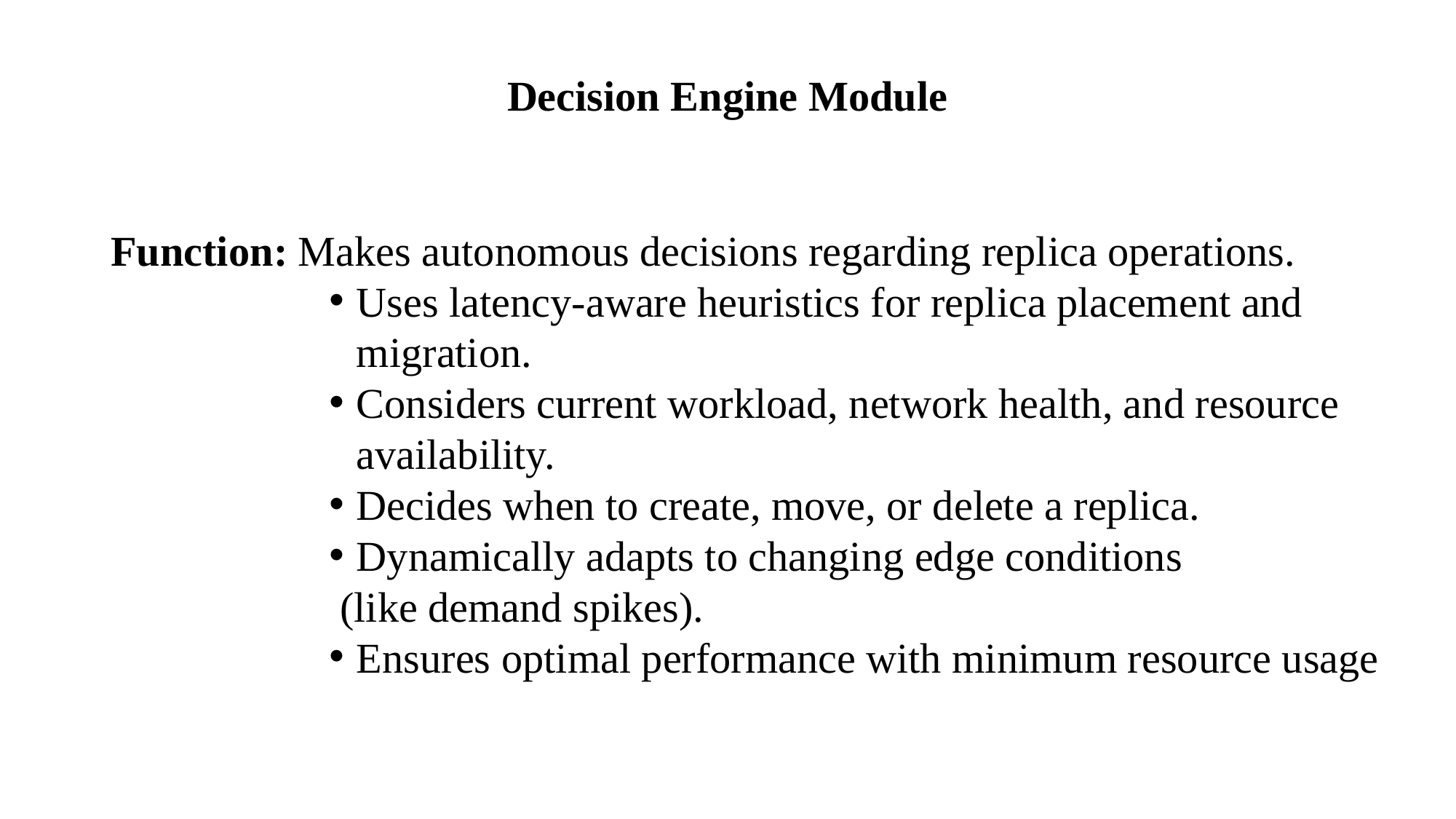

# Decision Engine Module
Function: Makes autonomous decisions regarding replica operations.
Uses latency-aware heuristics for replica placement and migration.
Considers current workload, network health, and resource availability.
Decides when to create, move, or delete a replica.
Dynamically adapts to changing edge conditions
 (like demand spikes).
Ensures optimal performance with minimum resource usage